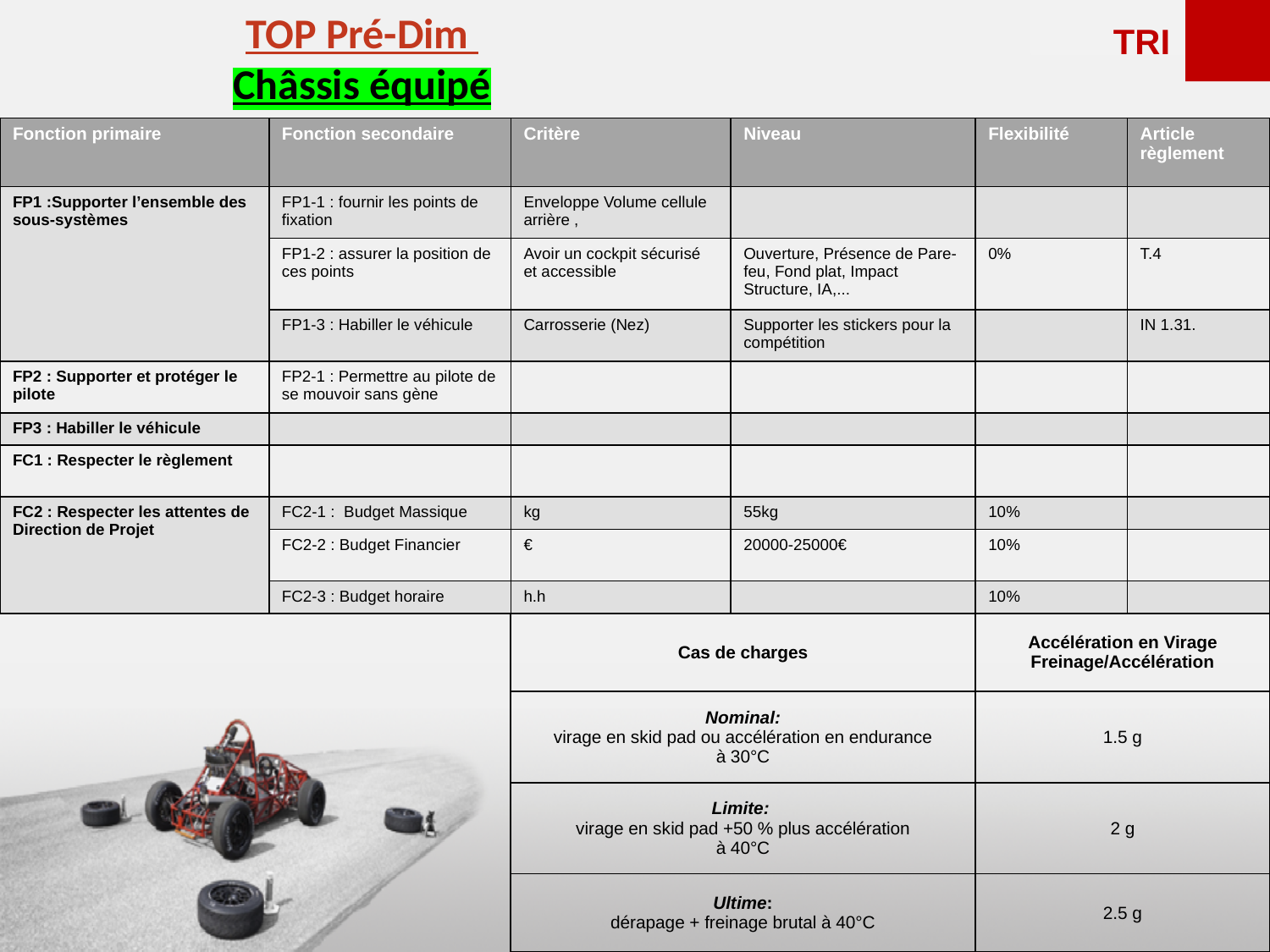

TOP Pré-Dim
Châssis équipé
<<<<<<
TRI
| Fonction primaire | Fonction secondaire | Critère | Niveau | Flexibilité | Article règlement |
| --- | --- | --- | --- | --- | --- |
| FP1 :Supporter l’ensemble des sous-systèmes | FP1-1 : fournir les points de fixation | Enveloppe Volume cellule arrière , |  |  |  |
|  | FP1-2 : assurer la position de ces points | Avoir un cockpit sécurisé et accessible | Ouverture, Présence de Pare-feu, Fond plat, Impact Structure, IA,... | 0% | T.4 |
|  | FP1-3 : Habiller le véhicule | Carrosserie (Nez) | Supporter les stickers pour la compétition |  | IN 1.31. |
| FP2 : Supporter et protéger le pilote | FP2-1 : Permettre au pilote de se mouvoir sans gène |  |  |  |  |
| FP3 : Habiller le véhicule |  |  |  |  |  |
| FC1 : Respecter le règlement |  |  |  |  |  |
| FC2 : Respecter les attentes de Direction de Projet | FC2-1 : Budget Massique | kg | 55kg | 10% |  |
|  | FC2-2 : Budget Financier | € | 20000-25000€ | 10% |  |
|  | FC2-3 : Budget horaire | h.h |  | 10% |  |
| Cas de charges | Accélération en Virage Freinage/Accélération |
| --- | --- |
| Nominal: virage en skid pad ou accélération en endurance à 30°C | 1.5 g |
| Limite: virage en skid pad +50 % plus accélération à 40°C | 2 g |
| Ultime: dérapage + freinage brutal à 40°C | 2.5 g |